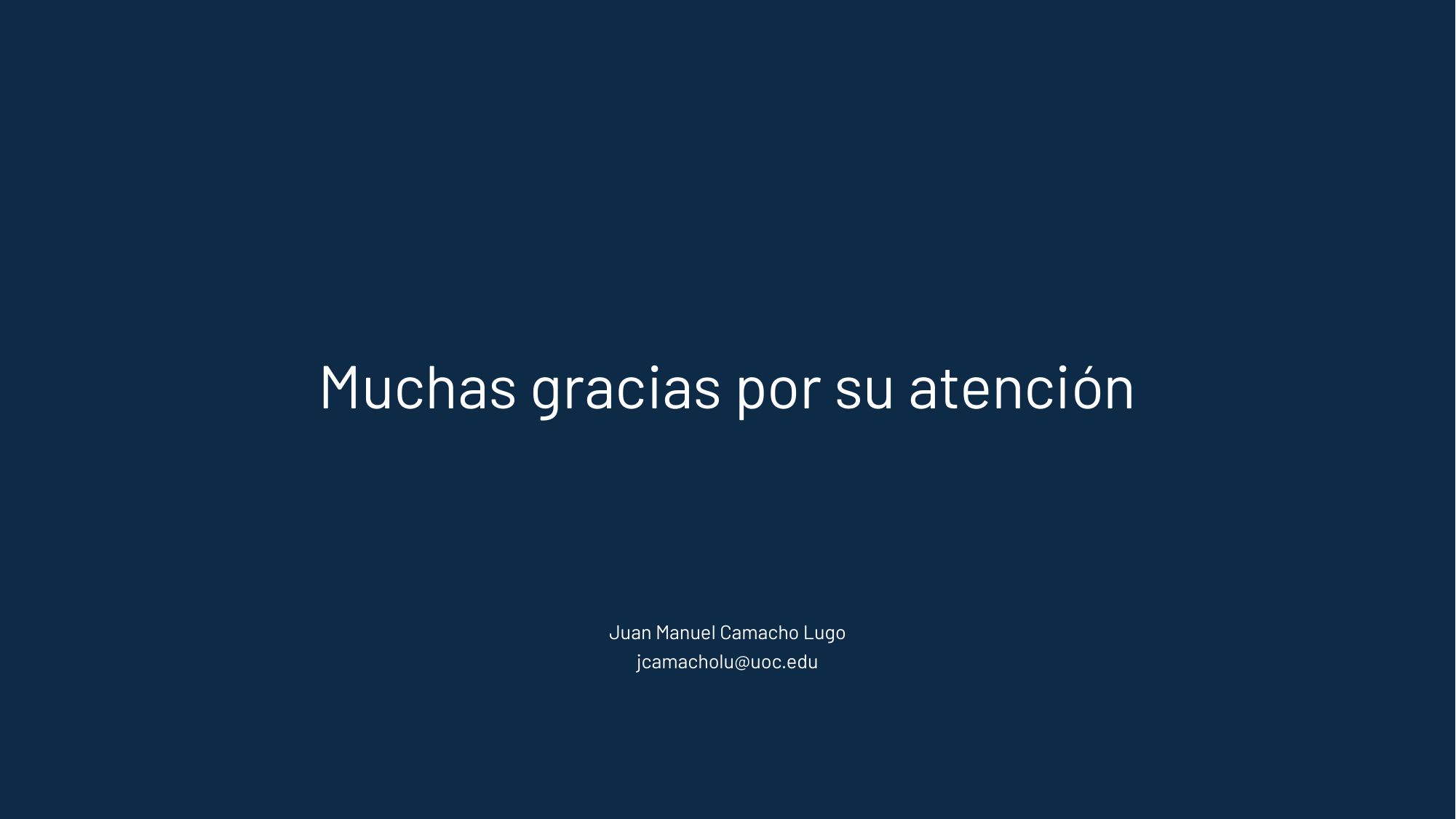

# Muchas gracias por su atención
Juan Manuel Camacho Lugo
jcamacholu@uoc.edu